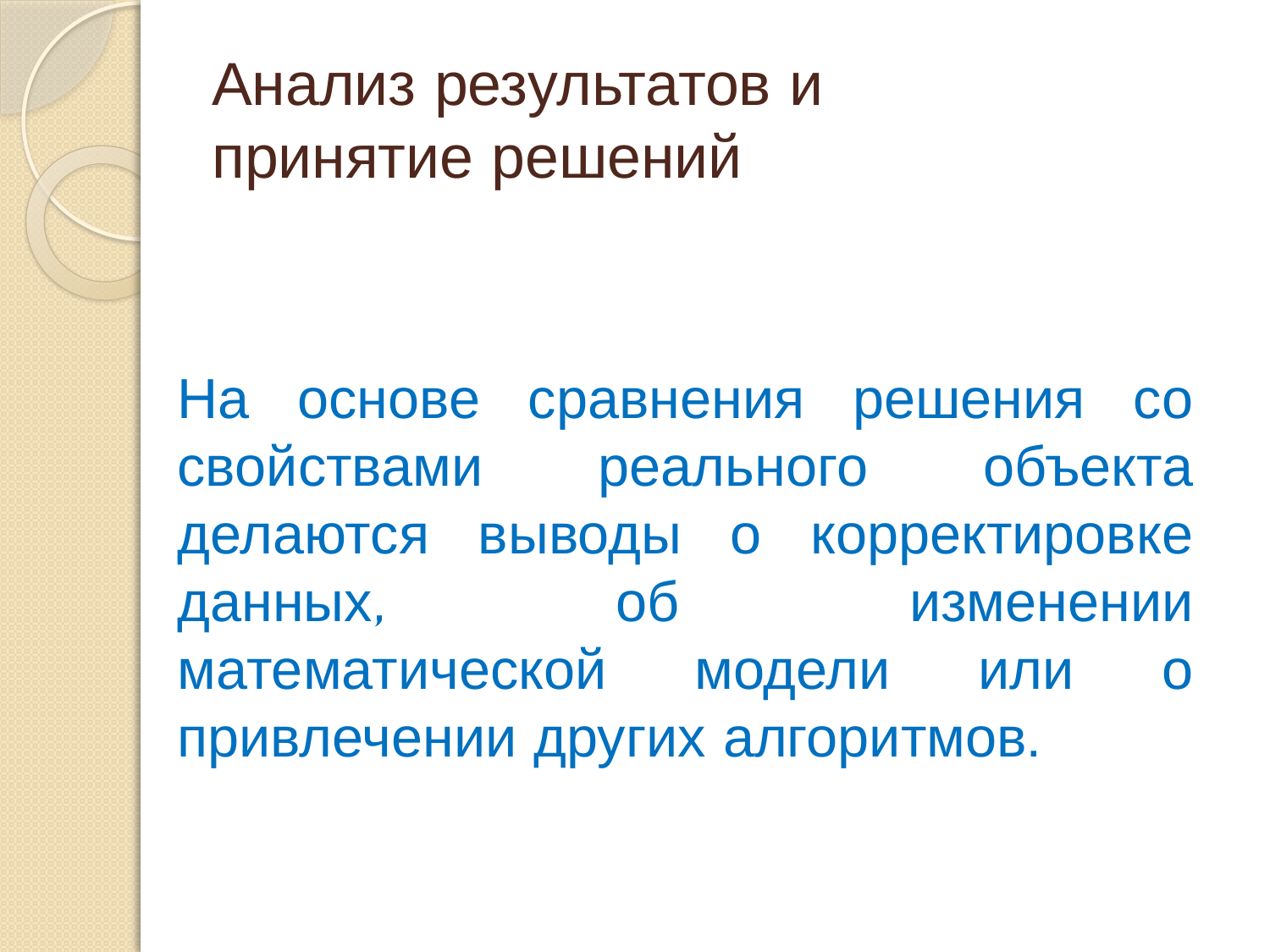

# Анализ результатов и принятие решений
На основе сравнения решения со свойствами реального объекта делаются выводы о корректировке данных, об изменении математической модели или о привлечении других алгоритмов.